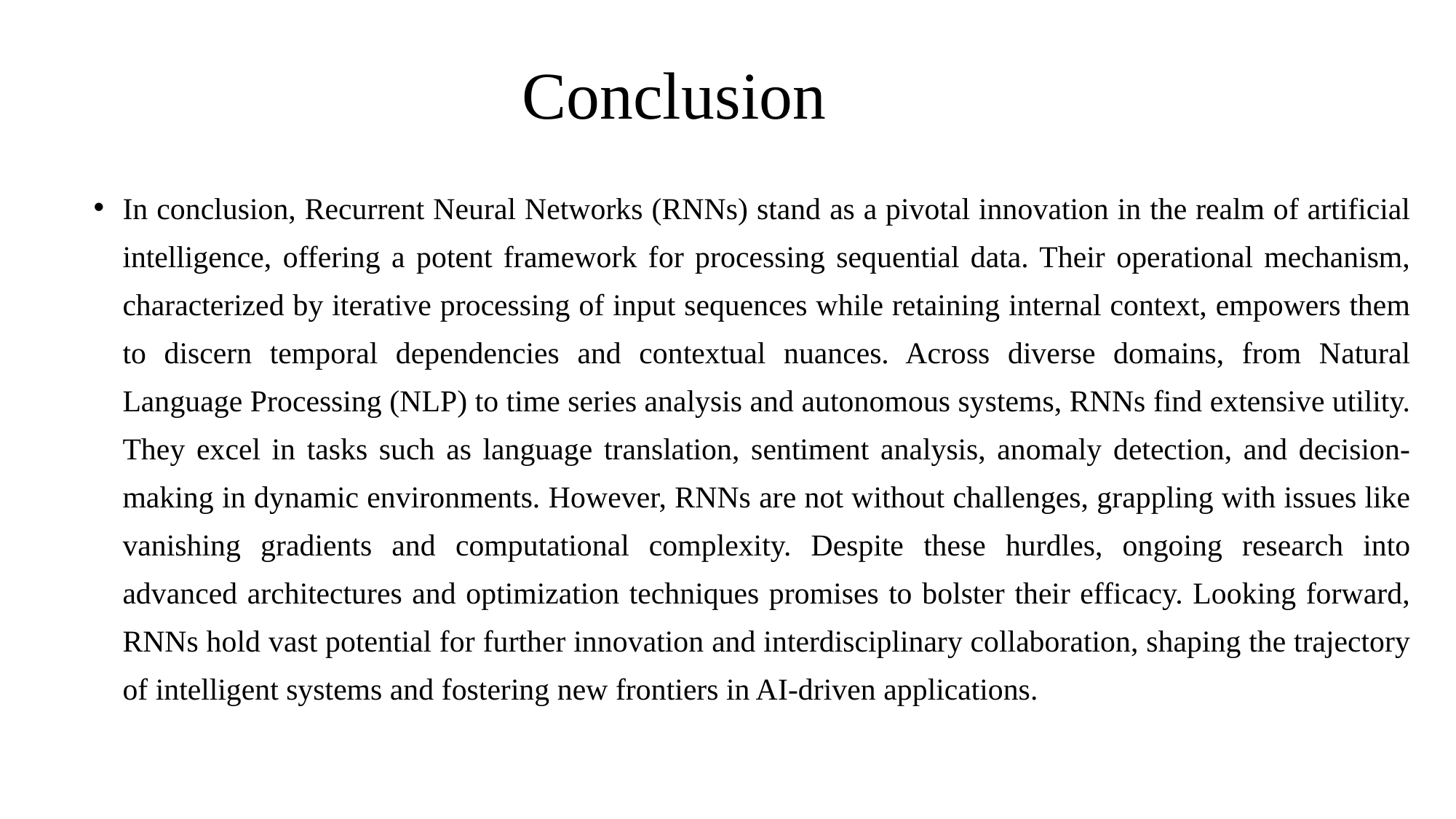

Conclusion
In conclusion, Recurrent Neural Networks (RNNs) stand as a pivotal innovation in the realm of artificial intelligence, offering a potent framework for processing sequential data. Their operational mechanism, characterized by iterative processing of input sequences while retaining internal context, empowers them to discern temporal dependencies and contextual nuances. Across diverse domains, from Natural Language Processing (NLP) to time series analysis and autonomous systems, RNNs find extensive utility. They excel in tasks such as language translation, sentiment analysis, anomaly detection, and decision-making in dynamic environments. However, RNNs are not without challenges, grappling with issues like vanishing gradients and computational complexity. Despite these hurdles, ongoing research into advanced architectures and optimization techniques promises to bolster their efficacy. Looking forward, RNNs hold vast potential for further innovation and interdisciplinary collaboration, shaping the trajectory of intelligent systems and fostering new frontiers in AI-driven applications.